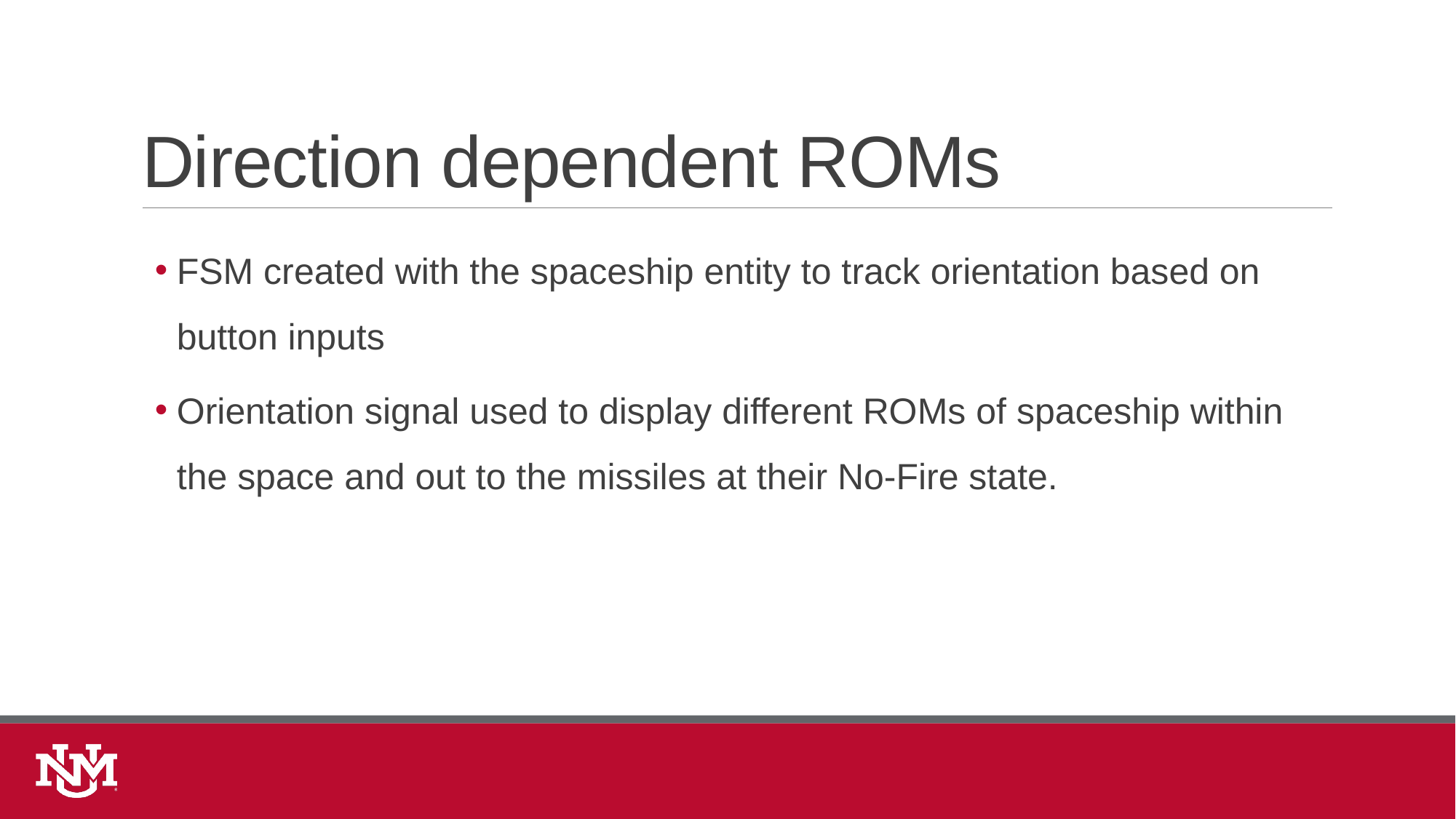

# Direction dependent ROMs
FSM created with the spaceship entity to track orientation based on button inputs
Orientation signal used to display different ROMs of spaceship within the space and out to the missiles at their No-Fire state.